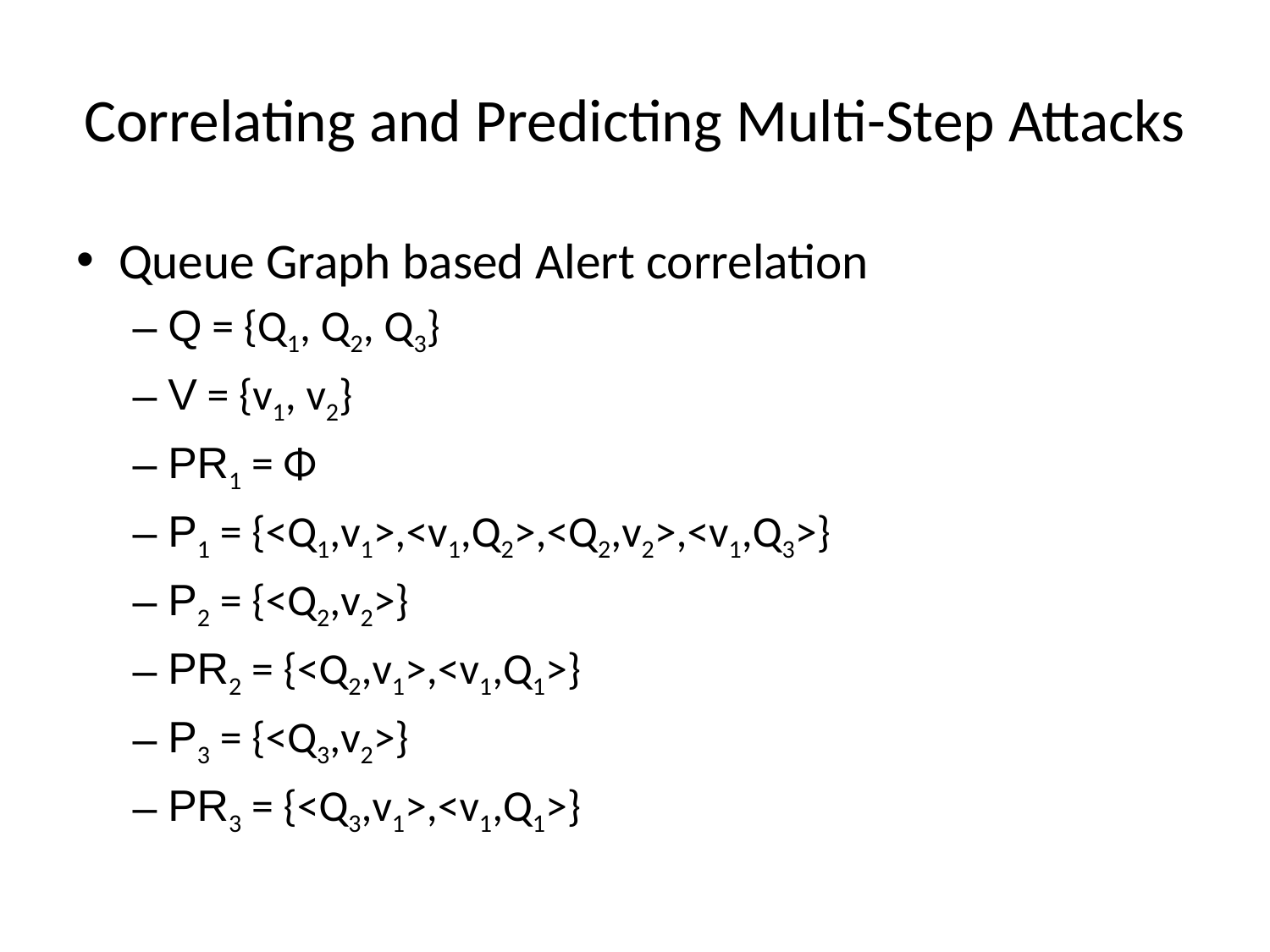

# Correlating and Predicting Multi-Step Attacks
Queue Graph based Alert correlation
Q = {Q1, Q2, Q3}
V = {v1, v2}
PR1 = Φ
P1 = {<Q1,v1>,<v1,Q2>,<Q2,v2>,<v1,Q3>}
P2 = {<Q2,v2>}
PR2 = {<Q2,v1>,<v1,Q1>}
P3 = {<Q3,v2>}
PR3 = {<Q3,v1>,<v1,Q1>}